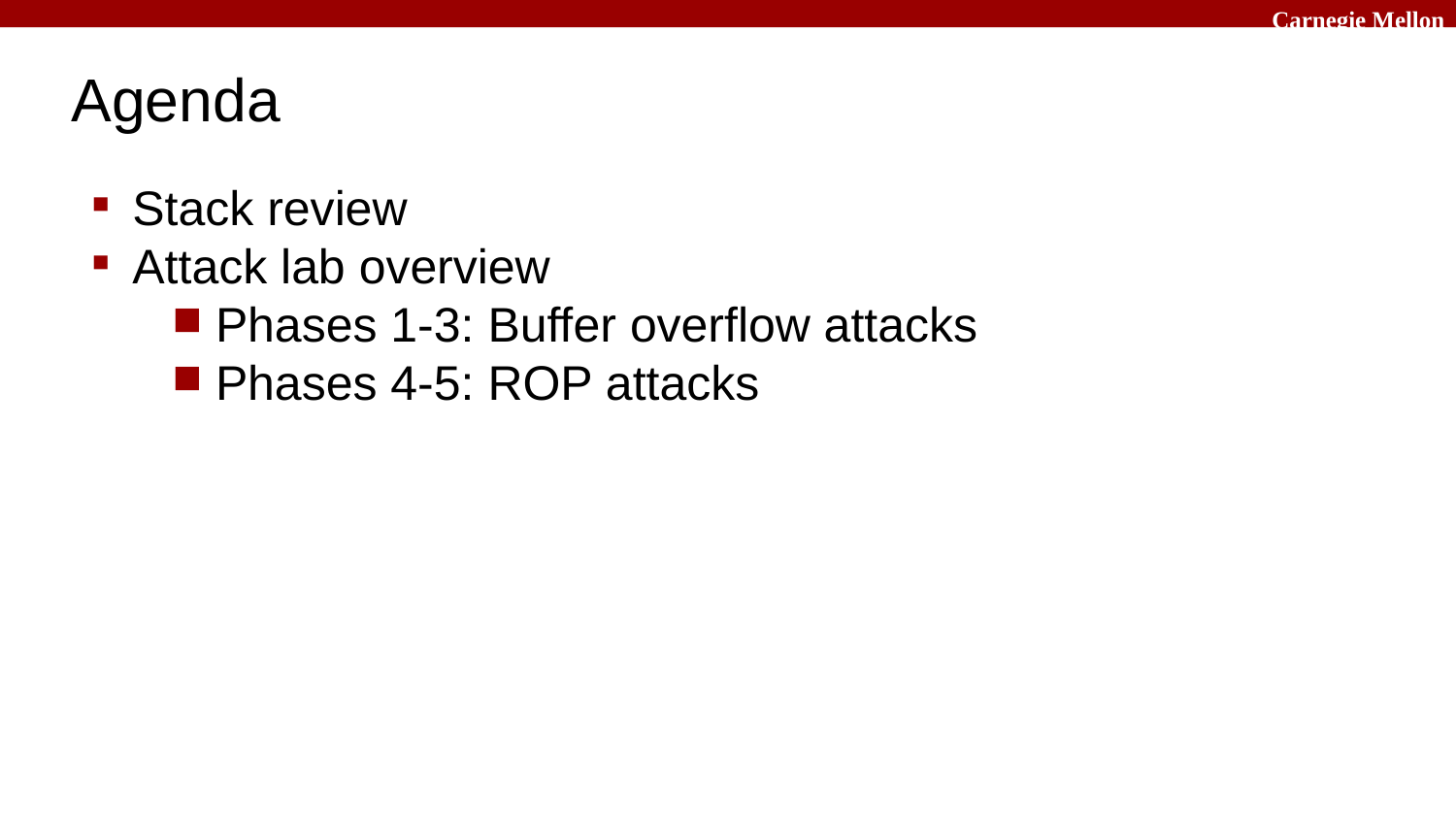

# Agenda
Stack review
Attack lab overview
 Phases 1-3: Buffer overflow attacks
 Phases 4-5: ROP attacks